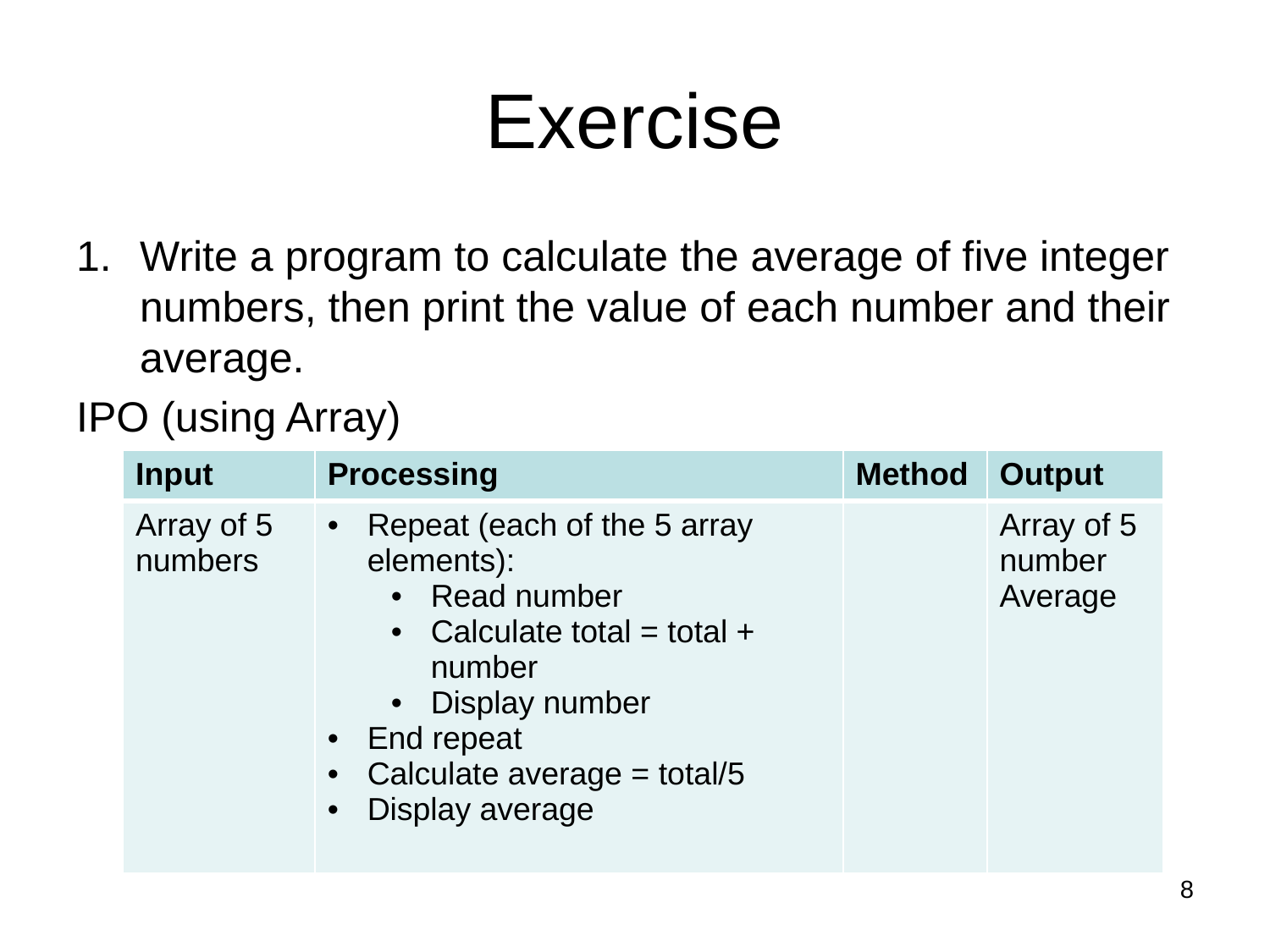

# Exercise
Write a program to calculate the average of five integer numbers, then print the value of each number and their average.
IPO (using Array)

| Input | Processing | Method | Output |
| --- | --- | --- | --- |
| Array of 5 numbers | Repeat (each of the 5 array elements): Read number Calculate total = total + number Display number End repeat Calculate average = total/5 Display average |  | Array of 5 number Average |
8